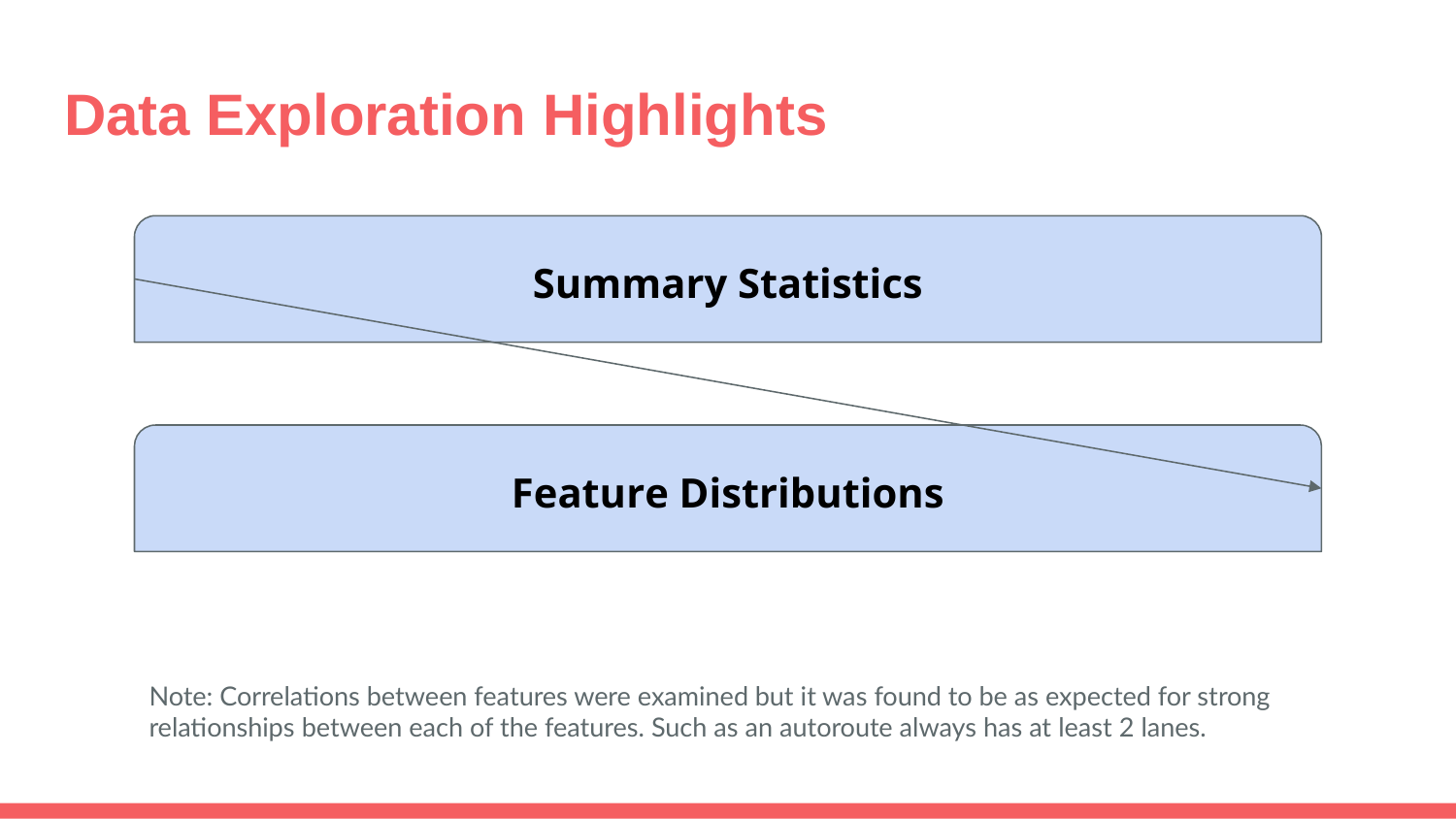

# Data Exploration Highlights
Summary Statistics
Feature Distributions
Note: Correlations between features were examined but it was found to be as expected for strong relationships between each of the features. Such as an autoroute always has at least 2 lanes.